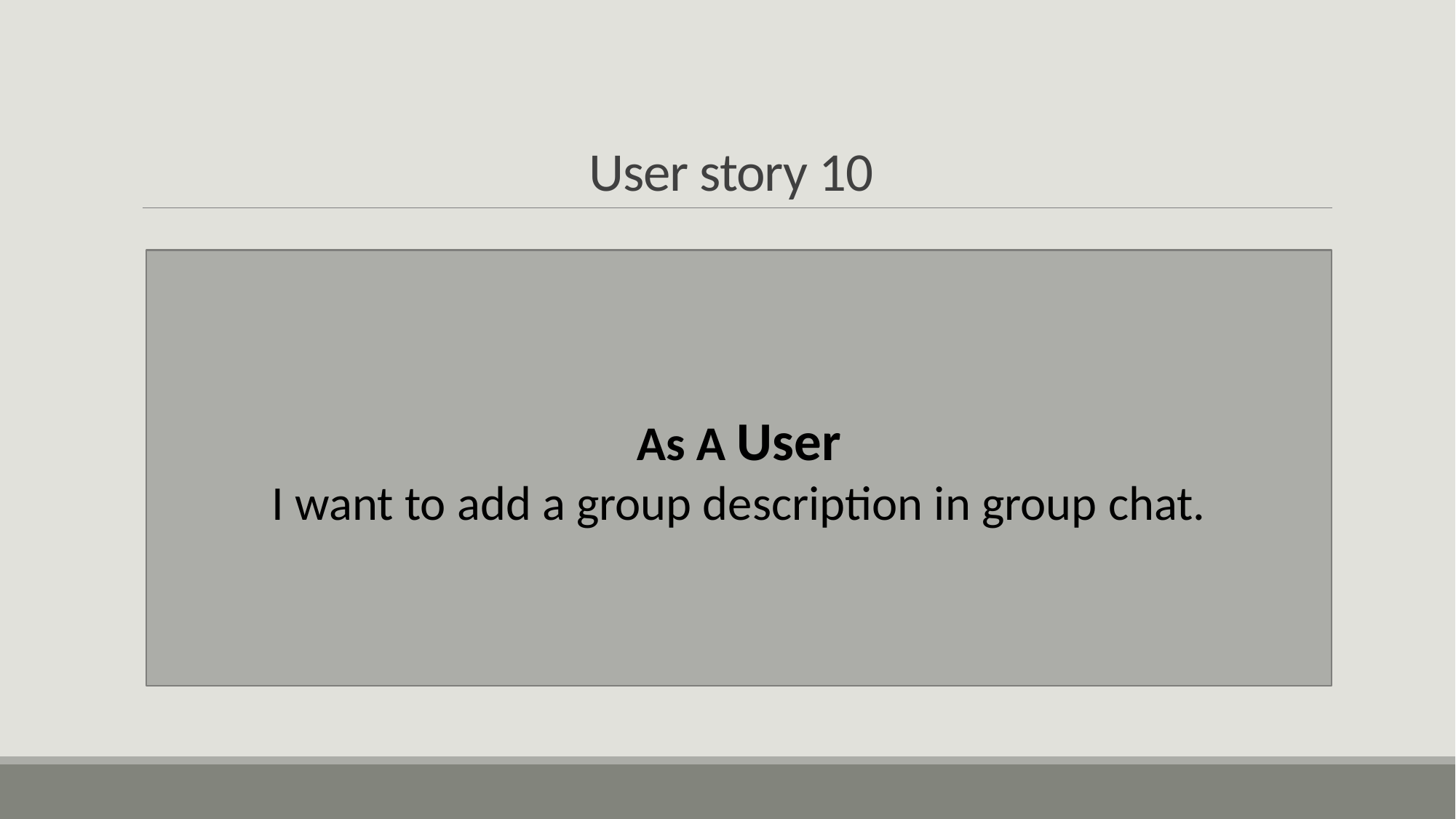

# User story 10
As A User
I want to add a group description in group chat.